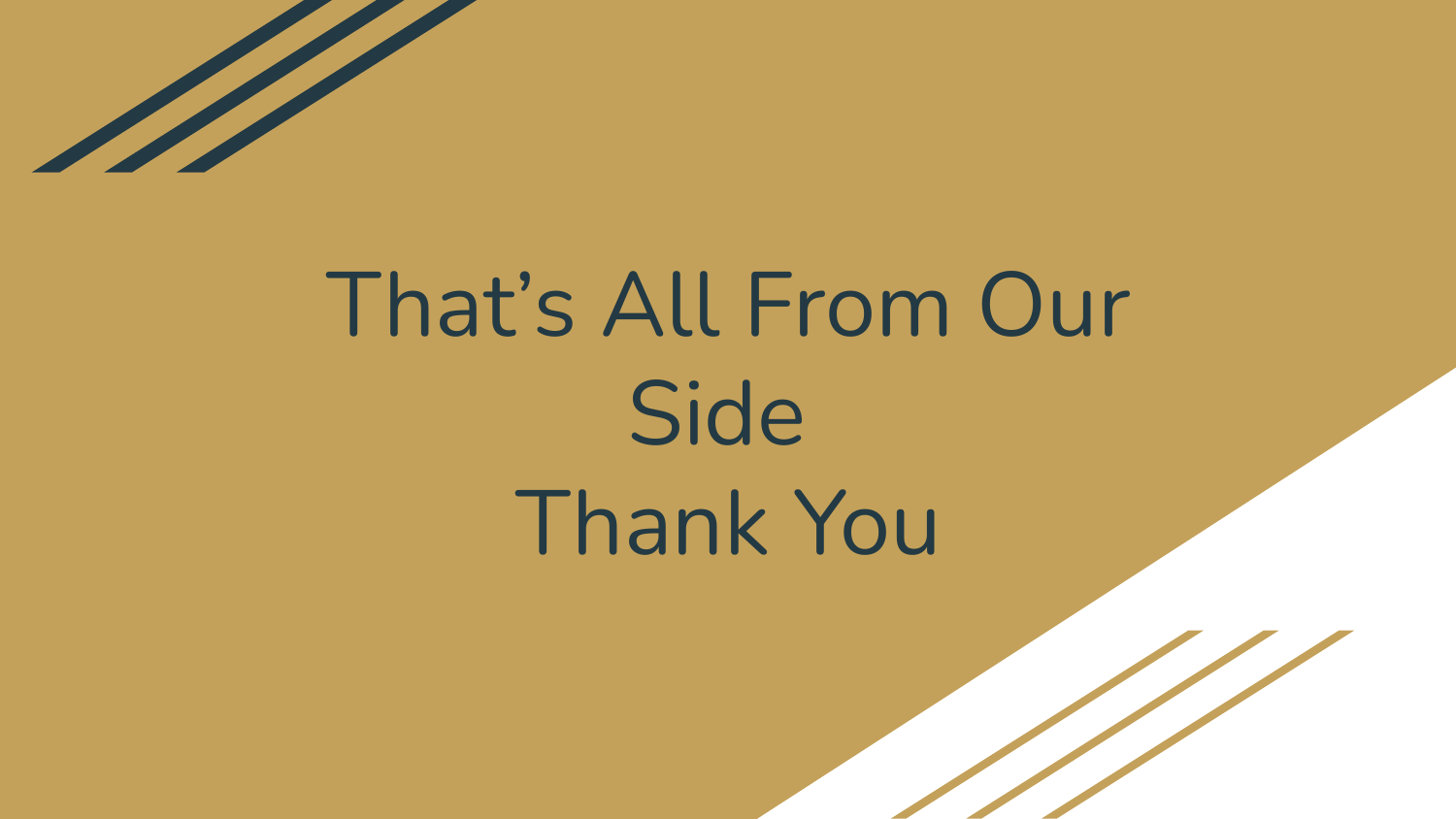

# That’s All From Our Side
Thank You